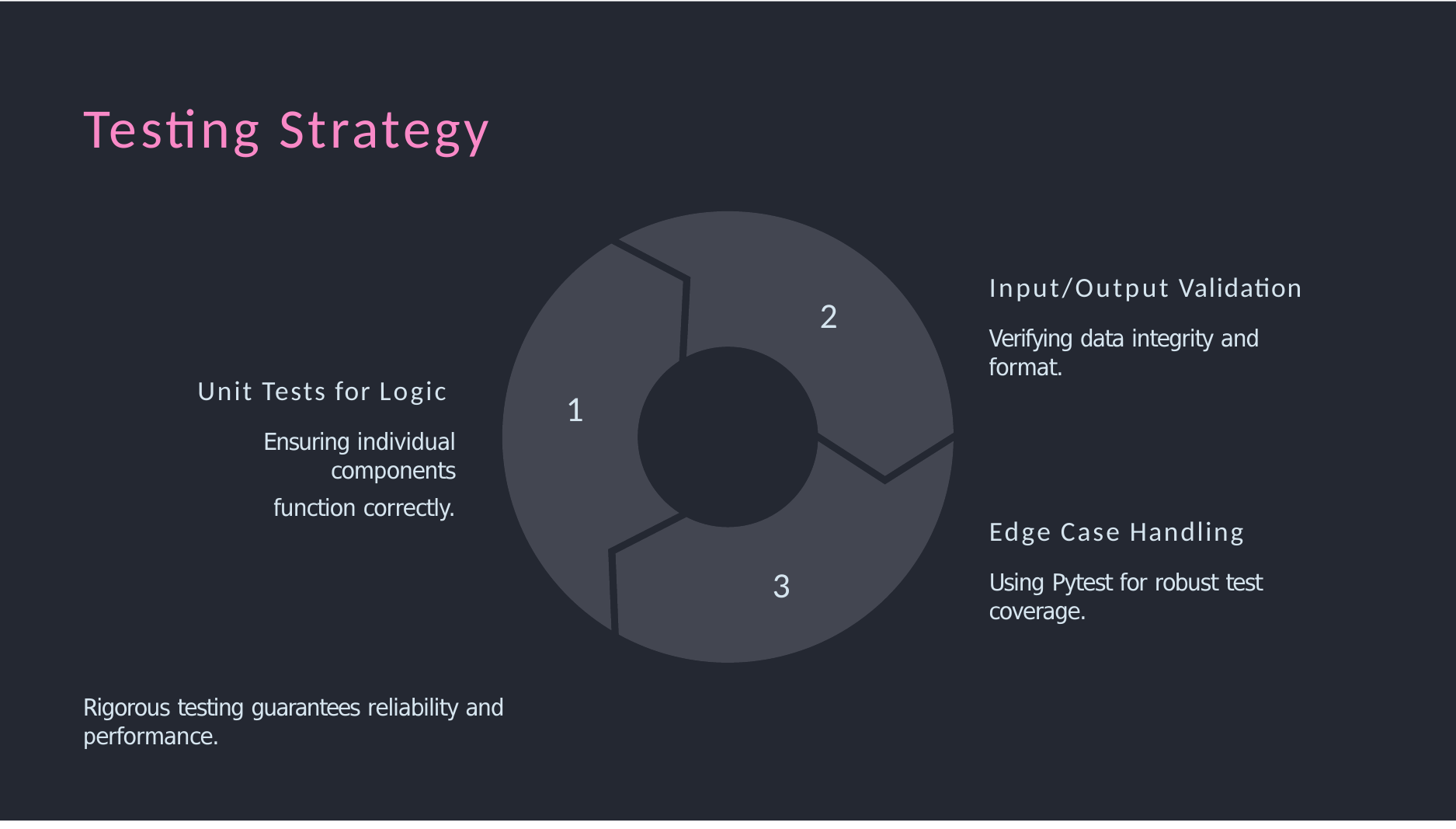

# Testing Strategy

Input/Output Validation
Verifying data integrity and format.
2
Unit Tests for Logic
Ensuring individual components
function correctly.
1

Edge Case Handling
Using Pytest for robust test coverage.
3
Rigorous testing guarantees reliability and performance.